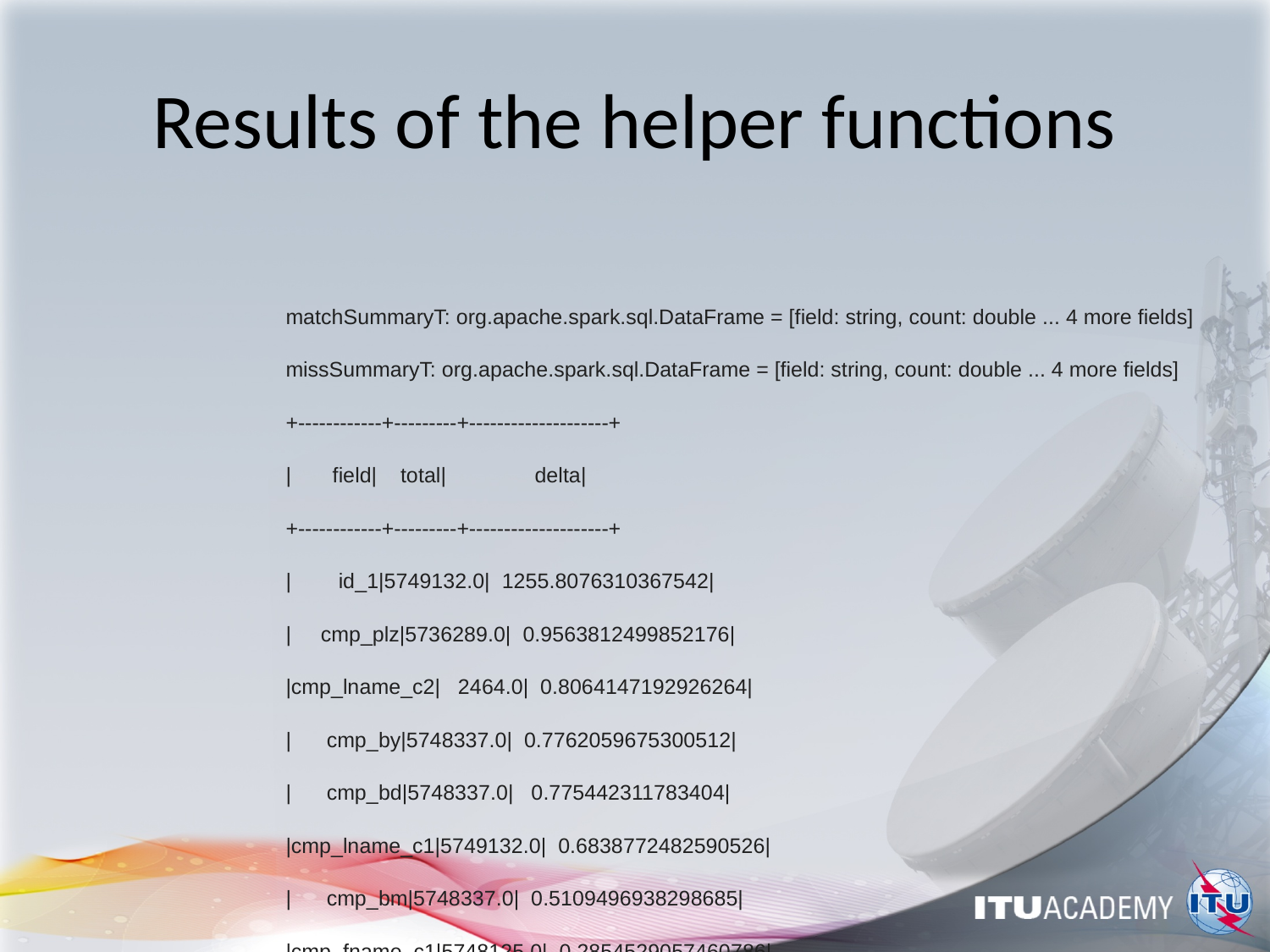

# Results of the helper functions
matchSummaryT: org.apache.spark.sql.DataFrame = [field: string, count: double ... 4 more fields]
missSummaryT: org.apache.spark.sql.DataFrame = [field: string, count: double ... 4 more fields]
+------------+---------+--------------------+
|       field|    total|               delta|
+------------+---------+--------------------+
|        id_1|5749132.0|  1255.8076310367542|
|     cmp_plz|5736289.0|  0.9563812499852176|
|cmp_lname_c2|   2464.0|  0.8064147192926264|
|      cmp_by|5748337.0|  0.7762059675300512|
|      cmp_bd|5748337.0|   0.775442311783404|
|cmp_lname_c1|5749132.0|  0.6838772482590526|
|      cmp_bm|5748337.0|  0.5109496938298685|
|cmp_fname_c1|5748125.0|  0.2854529057460786|
|cmp_fname_c2| 103698.0| 0.09104268062280008|
|     cmp_sex|5749132.0|0.032408185250332844|
|        id_2|5749132.0| -15383.483201807663|
+------------+---------+--------------------+